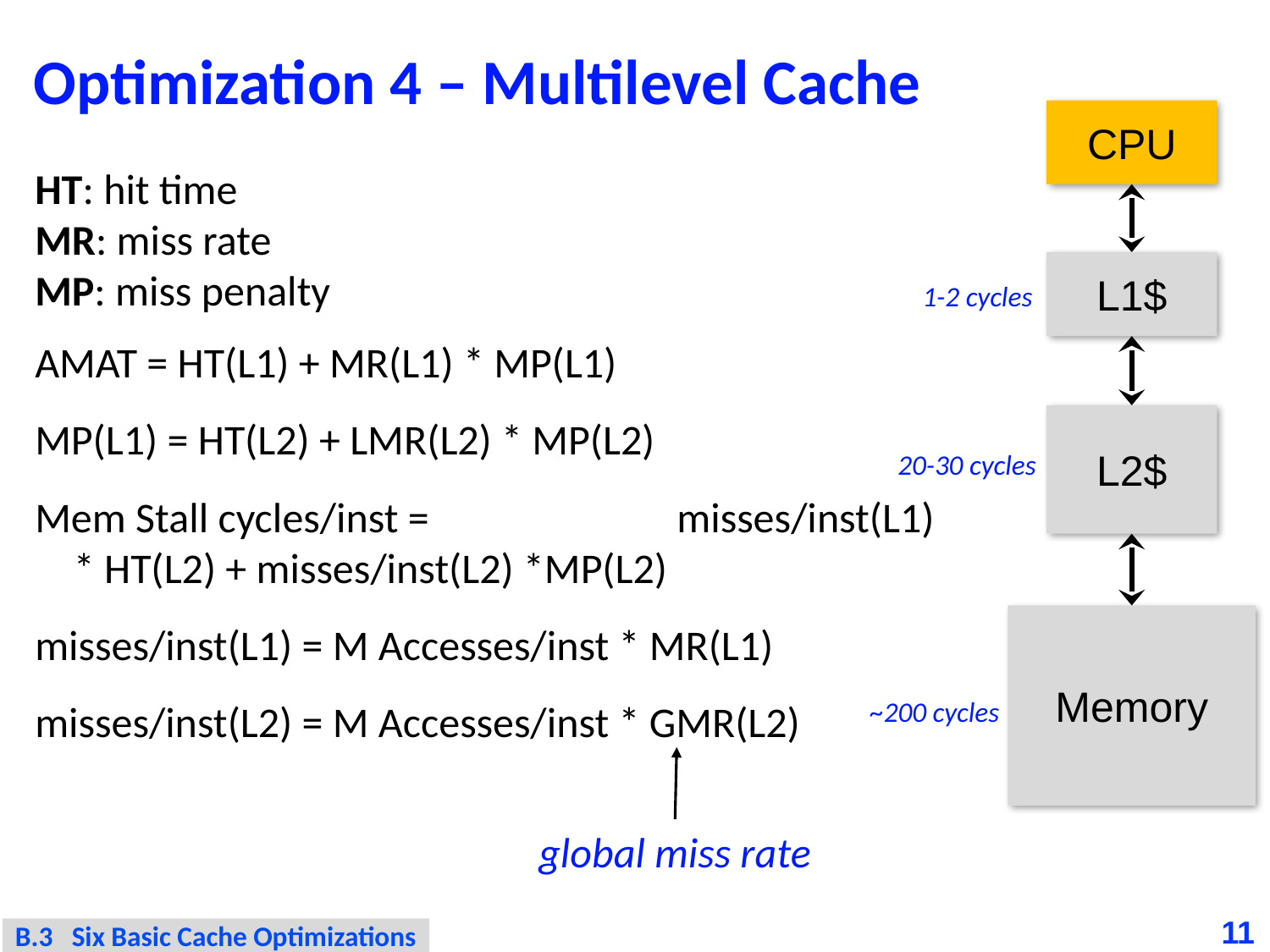

# Optimization 4 – Multilevel Cache
CPU
HT: hit time
MR: miss rate
MP: miss penalty
AMAT = HT(L1) + MR(L1) * MP(L1)
MP(L1) = HT(L2) + LMR(L2) * MP(L2)
Mem Stall cycles/inst = 		          misses/inst(L1) * HT(L2) + misses/inst(L2) *MP(L2)
misses/inst(L1) = M Accesses/inst * MR(L1)
misses/inst(L2) = M Accesses/inst * GMR(L2)
L1$
1-2 cycles
L2$
20-30 cycles
Memory
~200 cycles
global miss rate
11
B.3   Six Basic Cache Optimizations